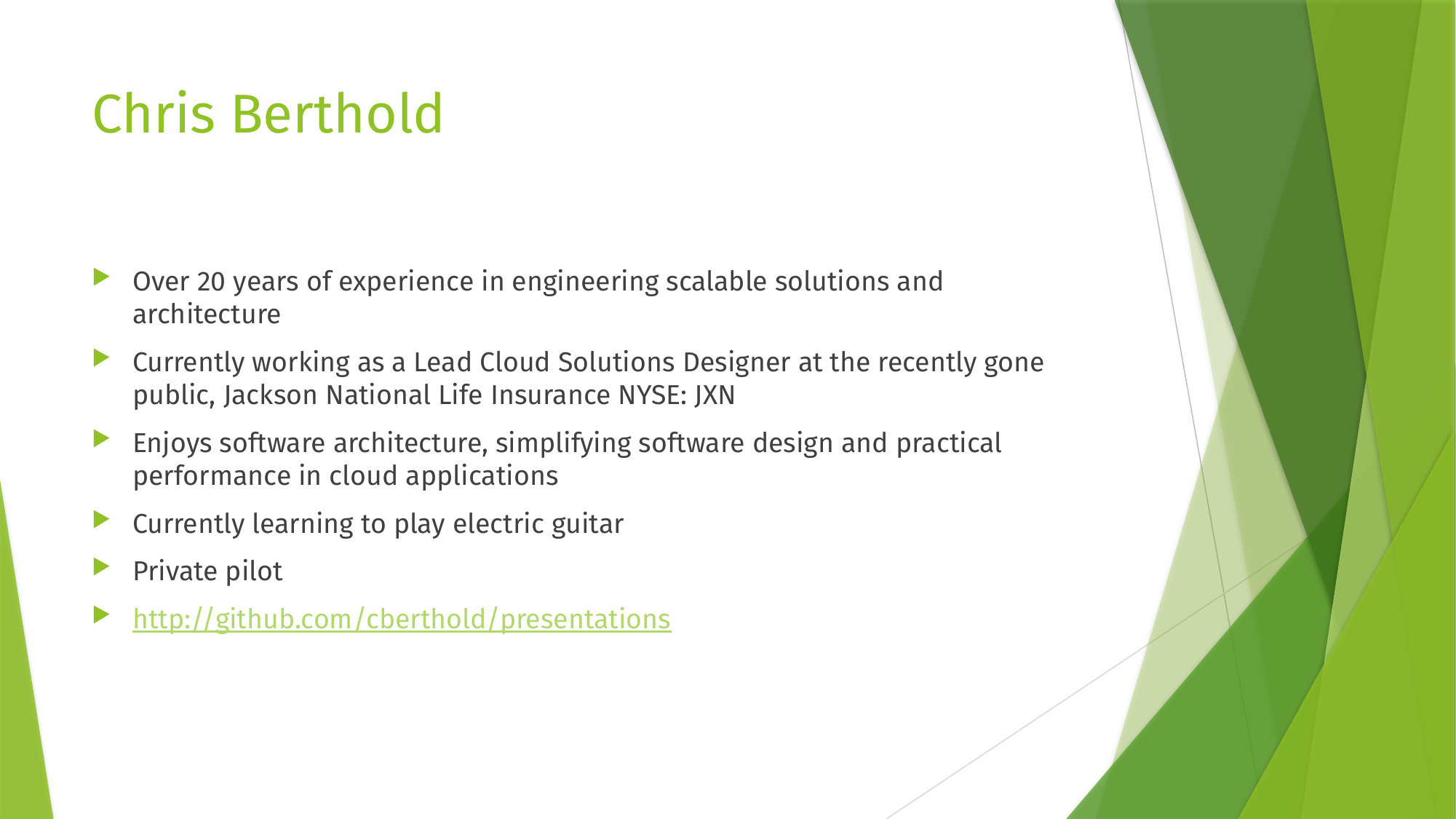

# Chris Berthold
Over 20 years of experience in engineering scalable solutions and architecture
Currently working as a Lead Cloud Solutions Designer at the recently gone public, Jackson National Life Insurance NYSE: JXN
Enjoys software architecture, simplifying software design and practical performance in cloud applications
Currently learning to play electric guitar
Private pilot
http://github.com/cberthold/presentations